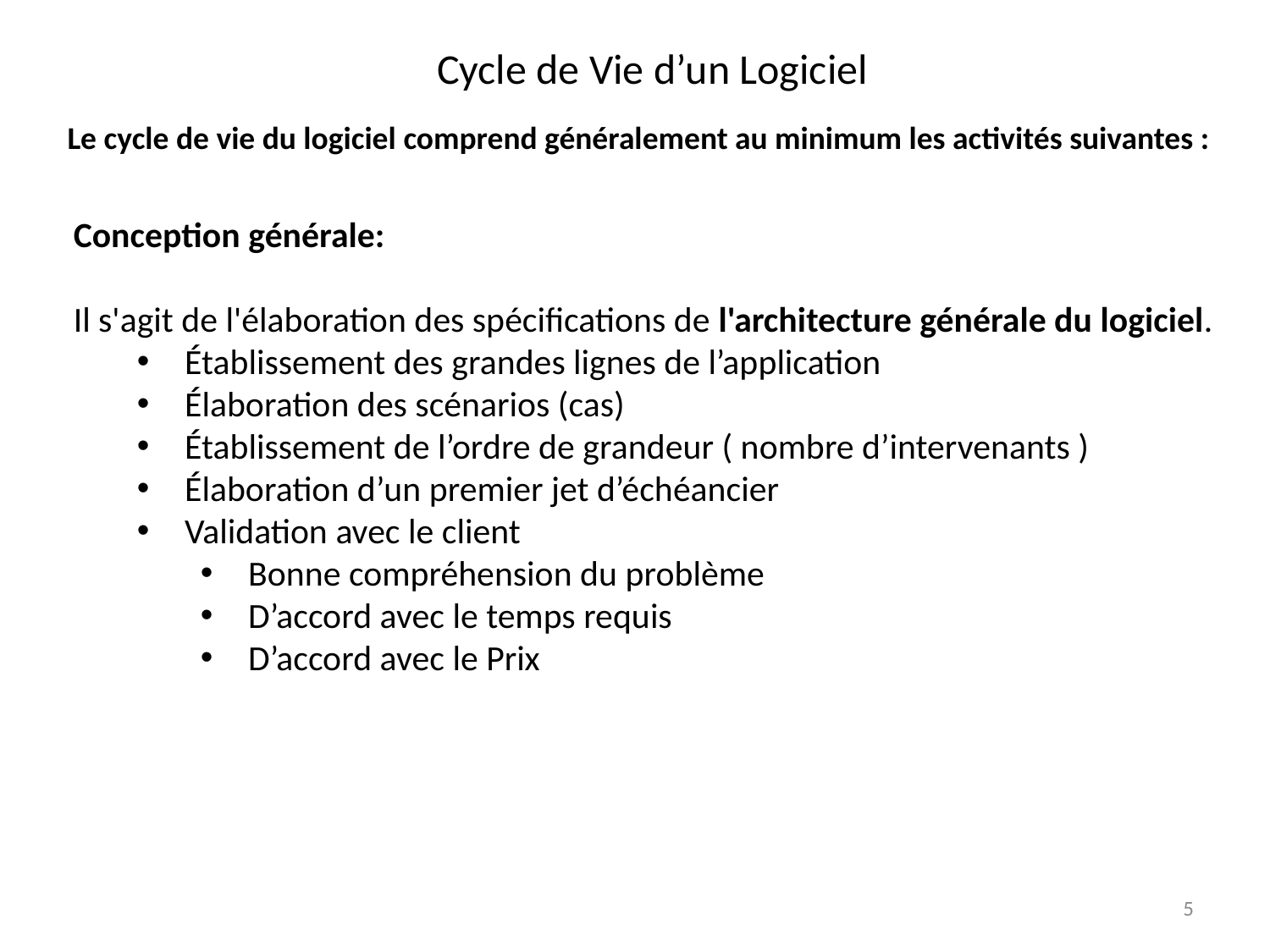

Cycle de Vie d’un Logiciel
Le cycle de vie du logiciel comprend généralement au minimum les activités suivantes :
Conception générale:

Il s'agit de l'élaboration des spécifications de l'architecture générale du logiciel.
Établissement des grandes lignes de l’application
Élaboration des scénarios (cas)
Établissement de l’ordre de grandeur ( nombre d’intervenants )
Élaboration d’un premier jet d’échéancier
Validation avec le client
Bonne compréhension du problème
D’accord avec le temps requis
D’accord avec le Prix

5